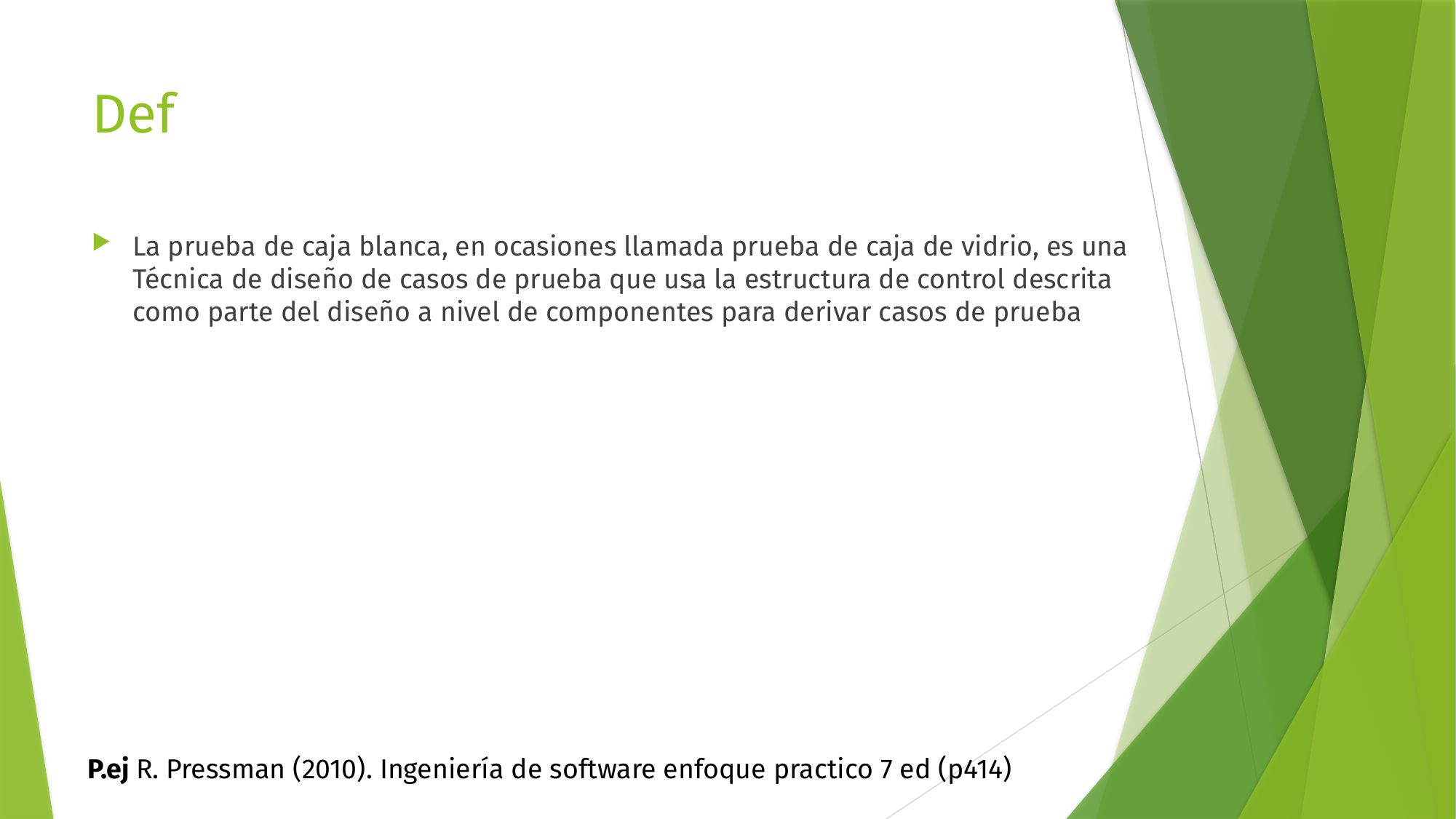

# Def
La prueba de caja blanca, en ocasiones llamada prueba de caja de vidrio, es una Técnica de diseño de casos de prueba que usa la estructura de control descrita como parte del diseño a nivel de componentes para derivar casos de prueba

P.ej R. Pressman (2010). Ingeniería de software enfoque practico 7 ed (p414)